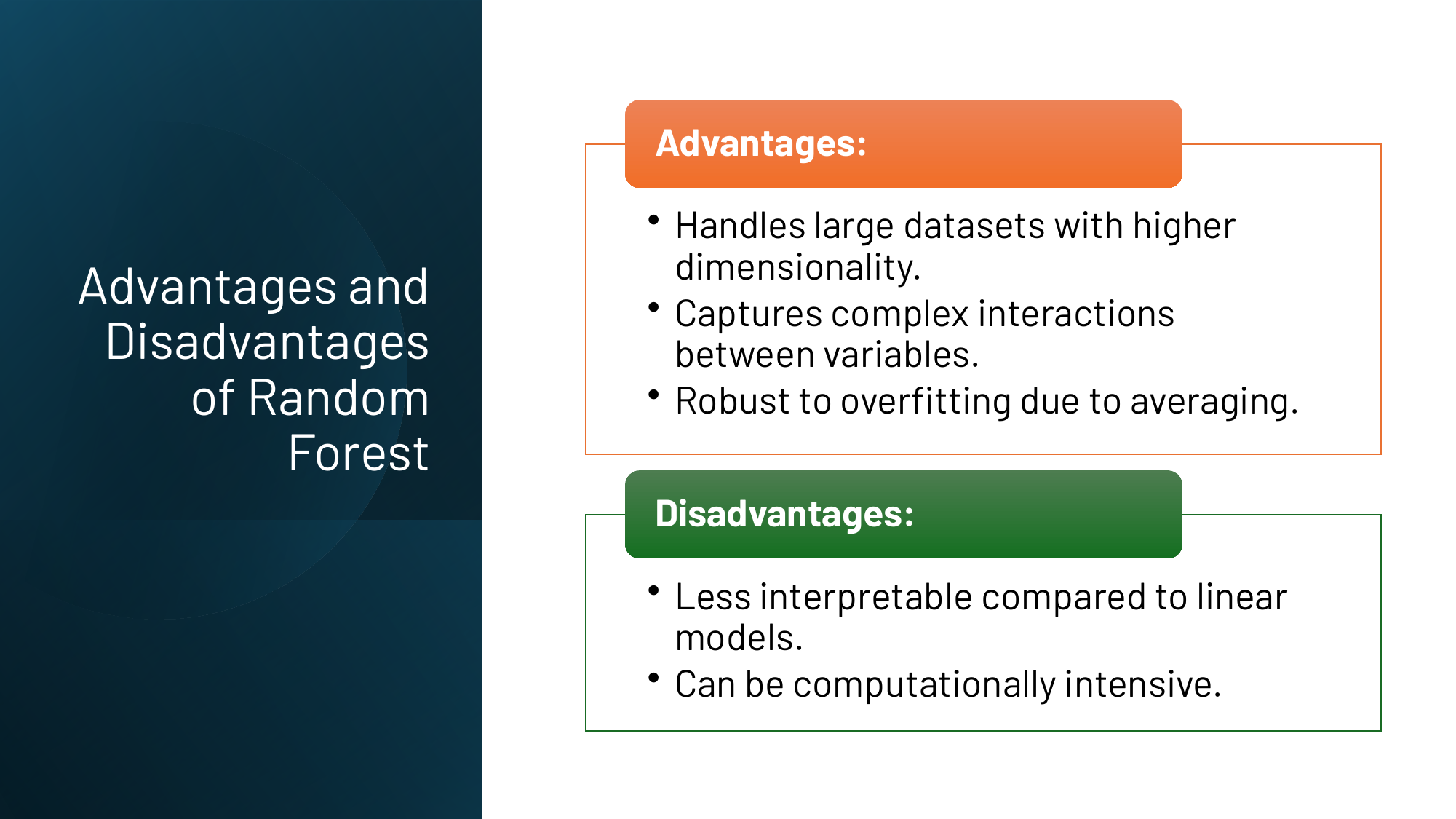

Handles large datasets with higher dimensionality.
Captures complex interactions between variables.
Robust to overfitting due to averaging.
Advantages:
Less interpretable compared to linear models.
Can be computationally intensive.
Disadvantages:

# Advantages and Disadvantages of Random Forest